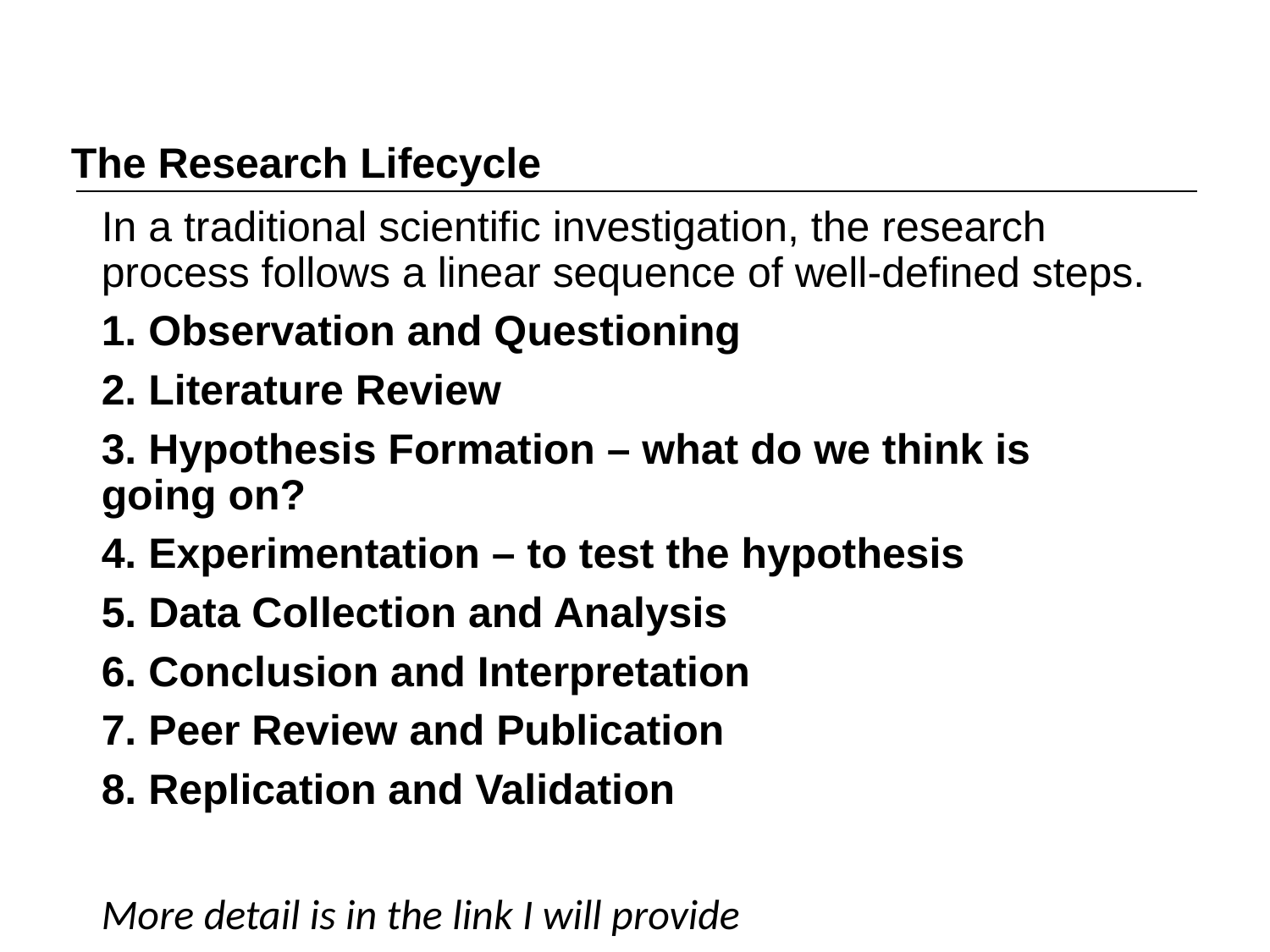

# The Research Lifecycle
In a traditional scientific investigation, the research process follows a linear sequence of well-defined steps.
1. Observation and Questioning
2. Literature Review
3. Hypothesis Formation – what do we think is going on?
4. Experimentation – to test the hypothesis
5. Data Collection and Analysis
6. Conclusion and Interpretation
7. Peer Review and Publication
8. Replication and Validation
More detail is in the link I will provide